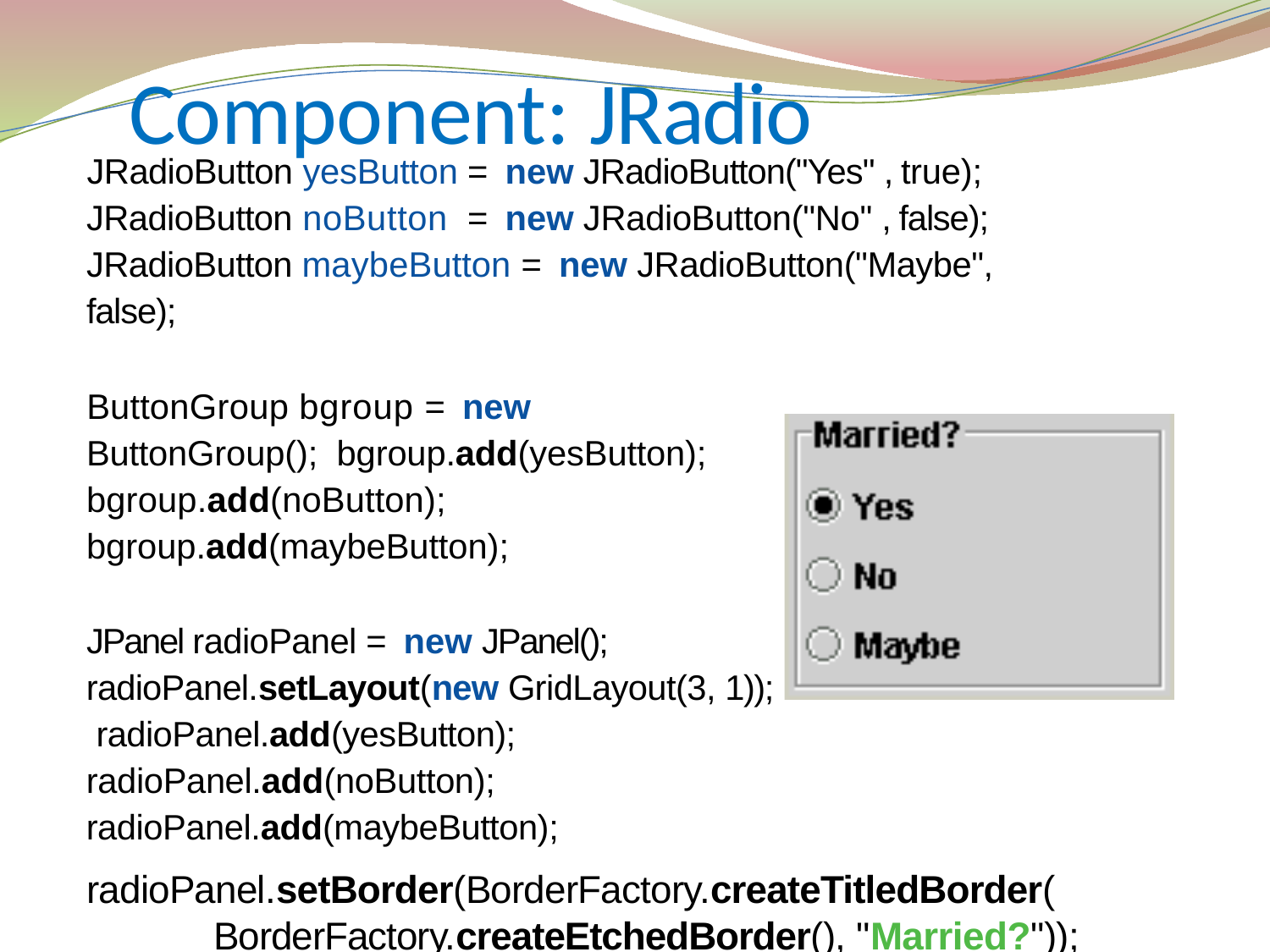

# Component: JRadio
JRadioButton yesButton	= new JRadioButton("Yes" , true);  JRadioButton noButton	= new JRadioButton("No" , false);  JRadioButton maybeButton = new JRadioButton("Maybe", false);

ButtonGroup bgroup = new ButtonGroup();  bgroup.add(yesButton);  bgroup.add(noButton);  bgroup.add(maybeButton);

JPanel radioPanel = new JPanel();  radioPanel.setLayout(new GridLayout(3, 1));  radioPanel.add(yesButton);  radioPanel.add(noButton);  radioPanel.add(maybeButton);
radioPanel.setBorder(BorderFactory.createTitledBorder(  BorderFactory.createEtchedBorder(), "Married?"));